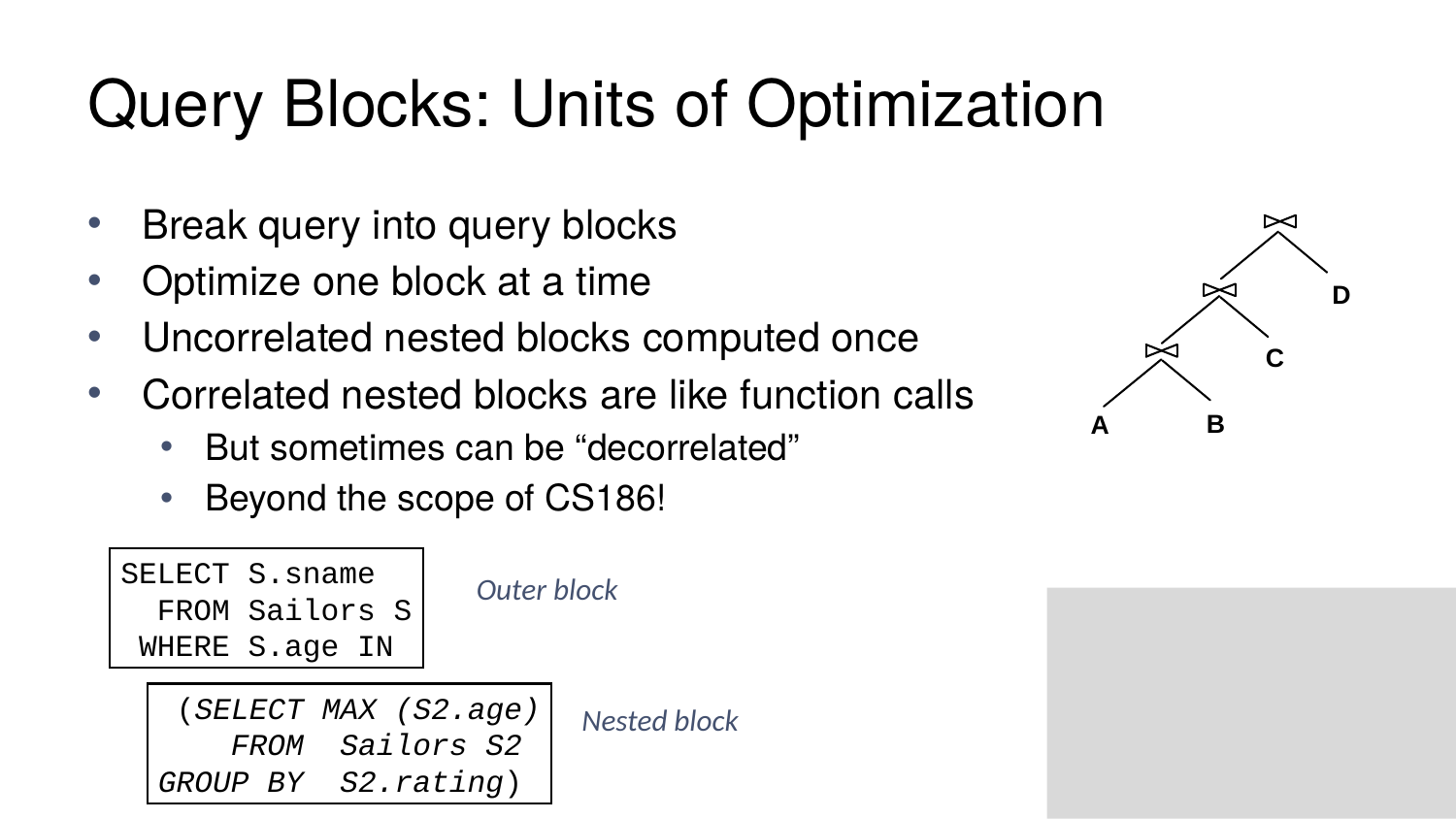

# Query Blocks: Units of Optimization
Break query into query blocks
Optimize one block at a time
Uncorrelated nested blocks computed once
Correlated nested blocks are like function calls
But sometimes can be “decorrelated”
Beyond the scope of CS186!

D

C

B
A
SELECT S.sname
  FROM Sailors S
 WHERE S.age IN
Outer block
 (SELECT MAX (S2.age)
    FROM  Sailors S2
GROUP BY  S2.rating)
Nested block